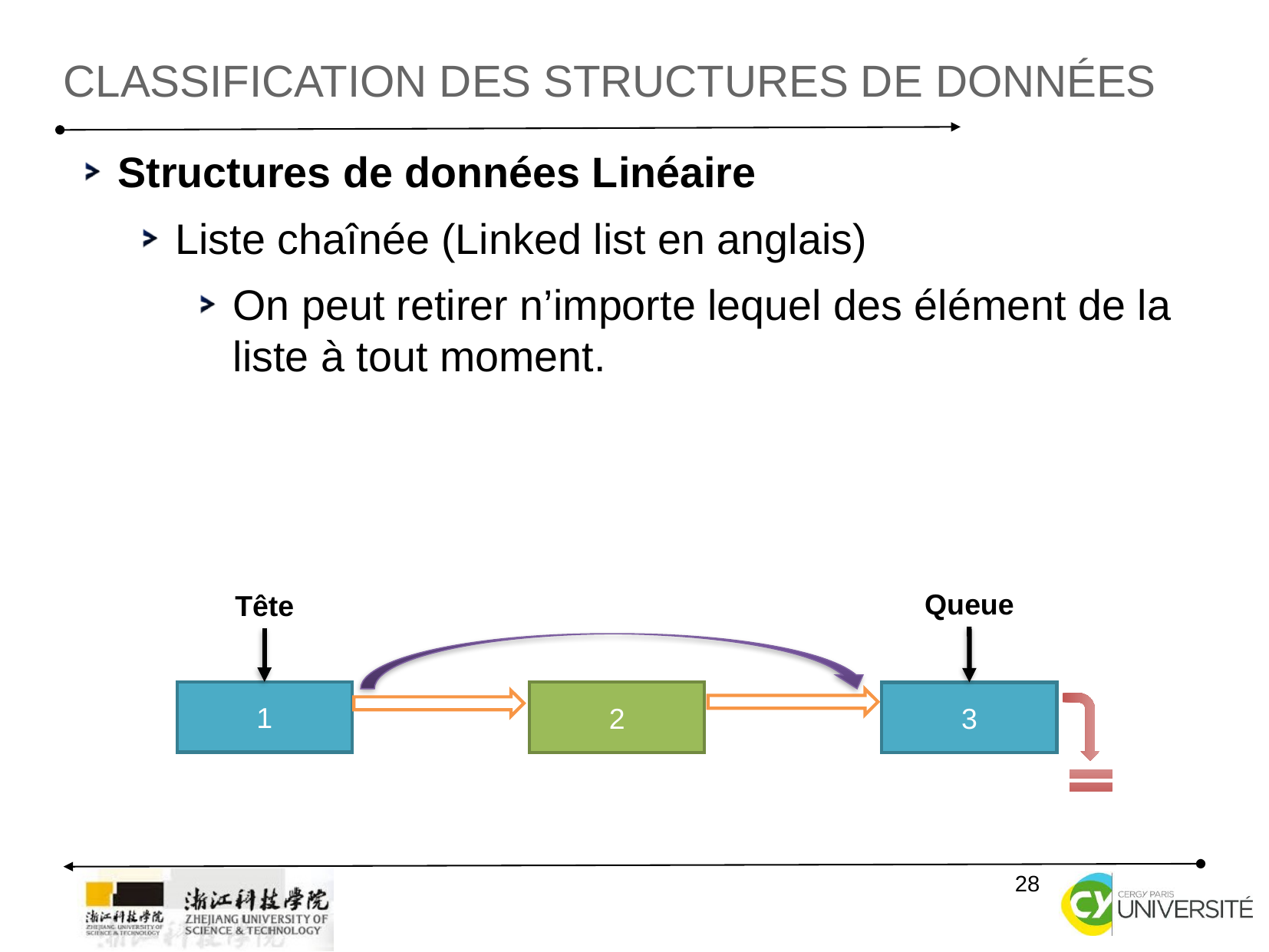

Classification des structures de données
Structures de données Linéaire
Liste chaînée (Linked list en anglais)
On peut retirer n’importe lequel des élément de la liste à tout moment.
Queue
Tête

1
2
3